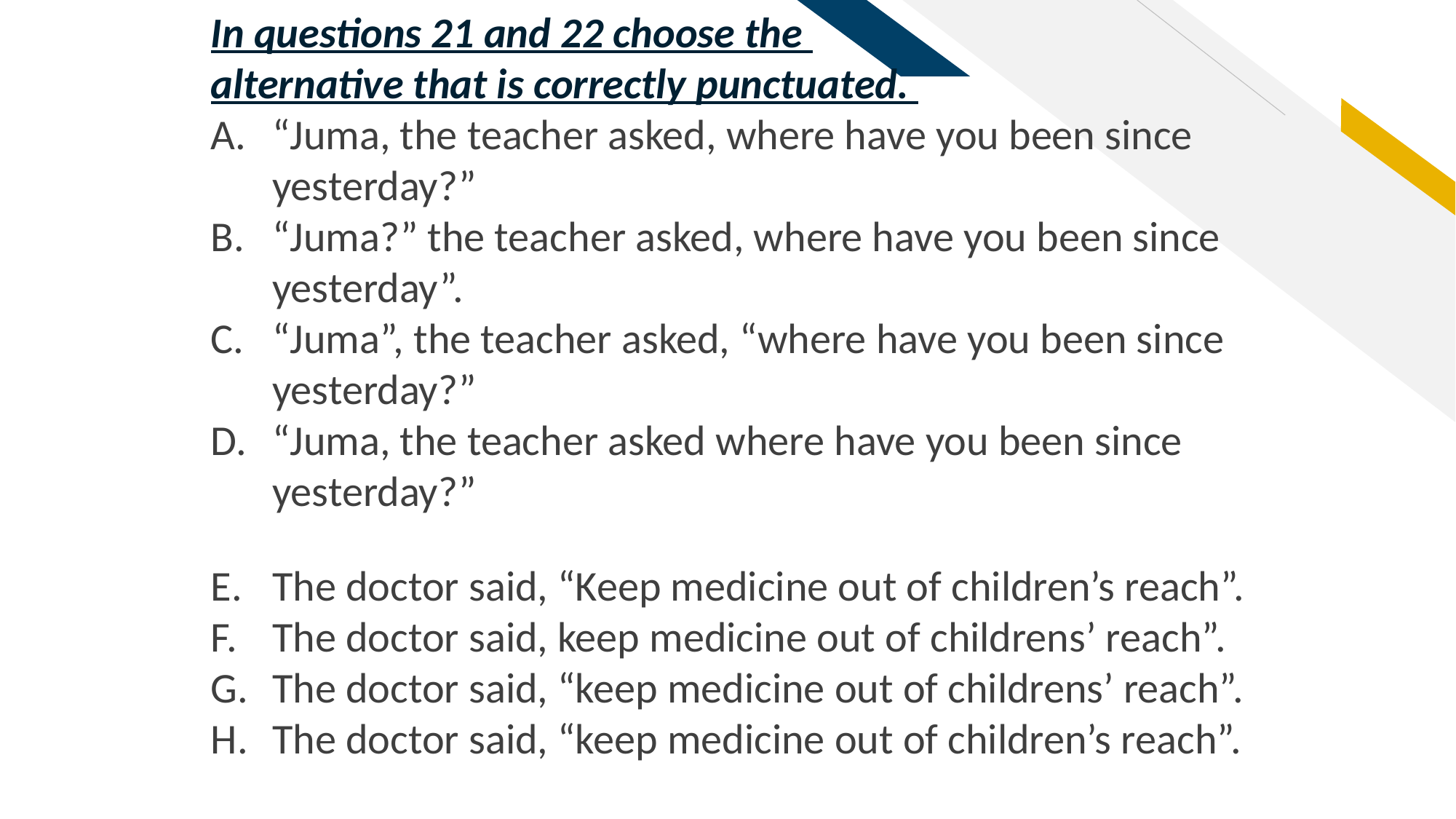

In questions 21 and 22 choose the
alternative that is correctly punctuated.
“Juma, the teacher asked, where have you been since yesterday?”
“Juma?” the teacher asked, where have you been since yesterday”.
“Juma”, the teacher asked, “where have you been since yesterday?”
“Juma, the teacher asked where have you been since yesterday?”

The doctor said, “Keep medicine out of children’s reach”.
The doctor said, keep medicine out of childrens’ reach”.
The doctor said, “keep medicine out of childrens’ reach”.
The doctor said, “keep medicine out of children’s reach”.